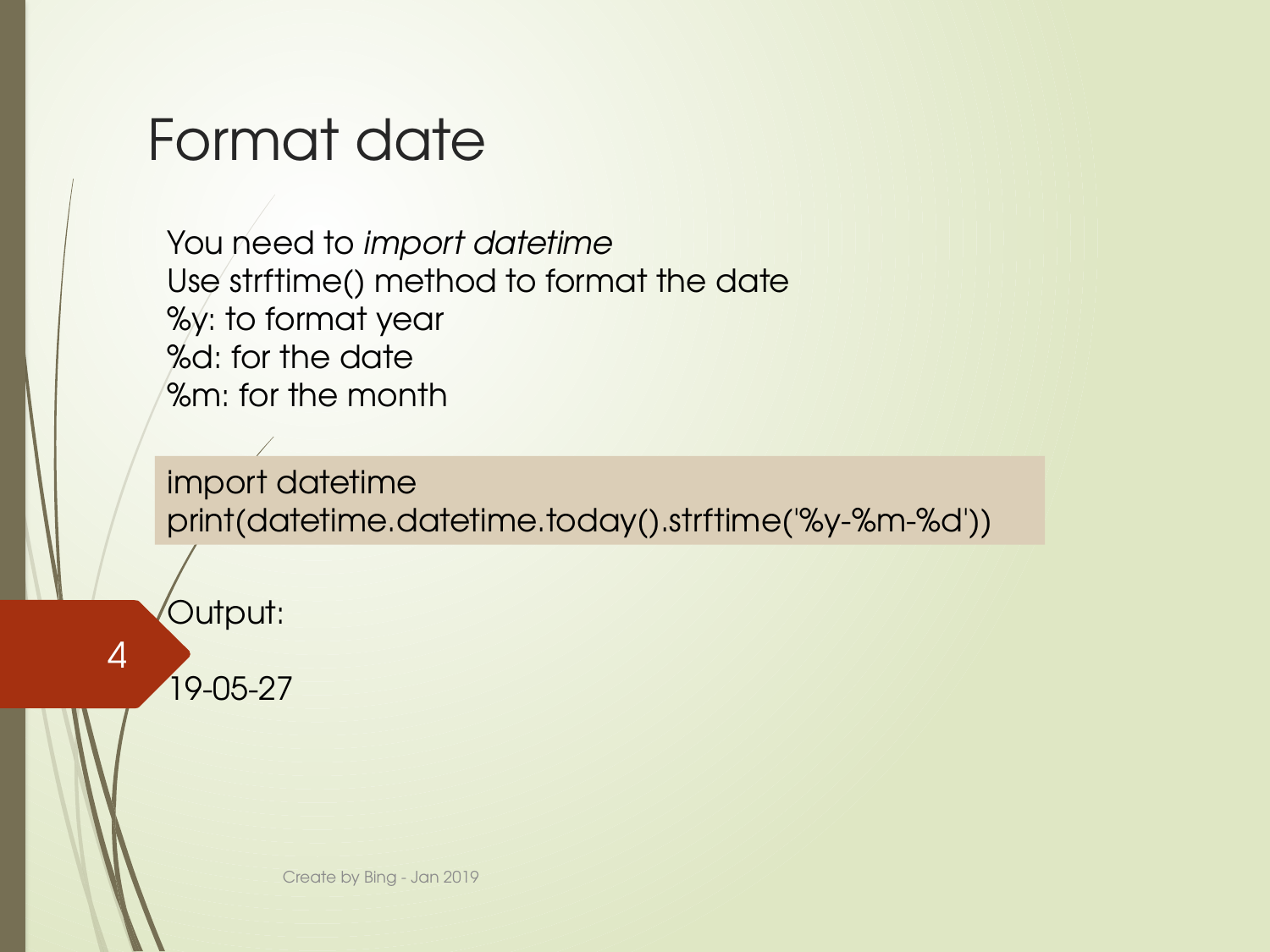

# Format date
You need to import datetime
Use strftime() method to format the date
%y: to format year
%d: for the date
%m: for the month
import datetime
print(datetime.datetime.today().strftime('%y-%m-%d'))
Output:

19-05-27
4
Create by Bing - Jan 2019